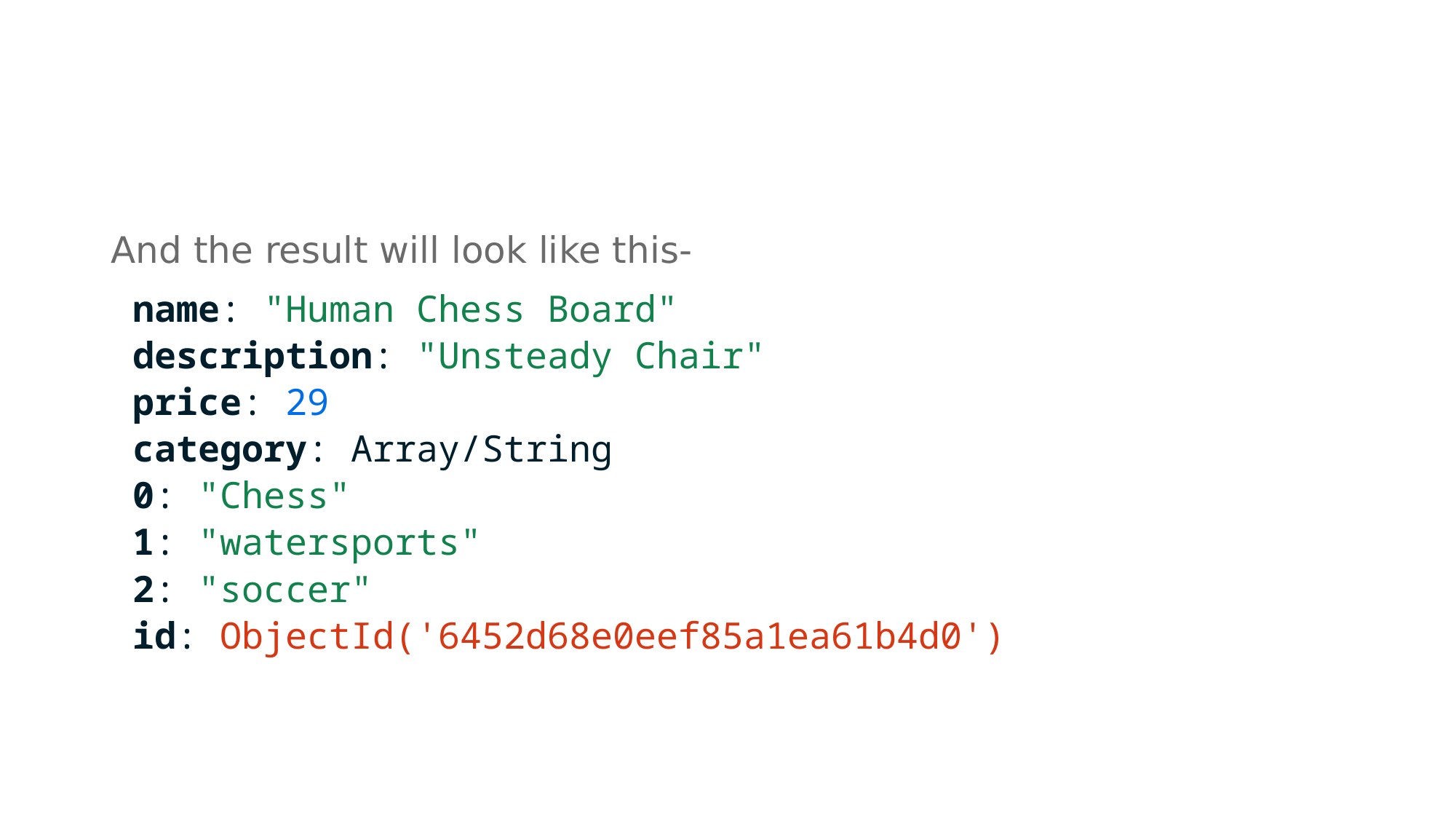

#
And the result will look like this-
 name: "Human Chess Board"
 description: "Unsteady Chair"
 price: 29
 category: Array/String
 0: "Chess"
 1: "watersports"
 2: "soccer"
 id: ObjectId('6452d68e0eef85a1ea61b4d0')